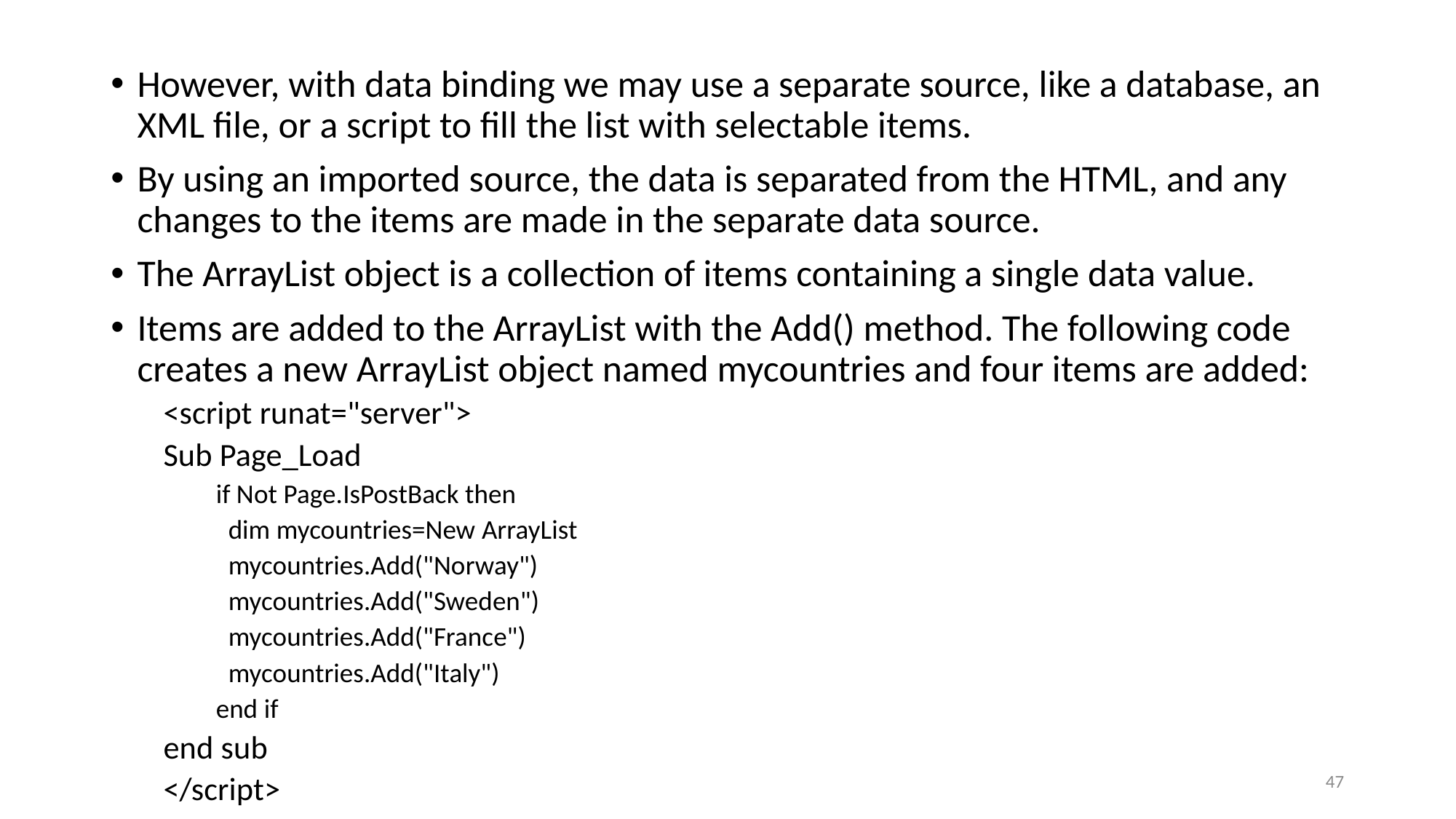

However, with data binding we may use a separate source, like a database, an XML file, or a script to fill the list with selectable items.
By using an imported source, the data is separated from the HTML, and any changes to the items are made in the separate data source.
The ArrayList object is a collection of items containing a single data value.
Items are added to the ArrayList with the Add() method. The following code creates a new ArrayList object named mycountries and four items are added:
<script runat="server">
Sub Page_Load
if Not Page.IsPostBack then
  dim mycountries=New ArrayList
  mycountries.Add("Norway")
  mycountries.Add("Sweden")
  mycountries.Add("France")
  mycountries.Add("Italy")
end if
end sub
</script>

47